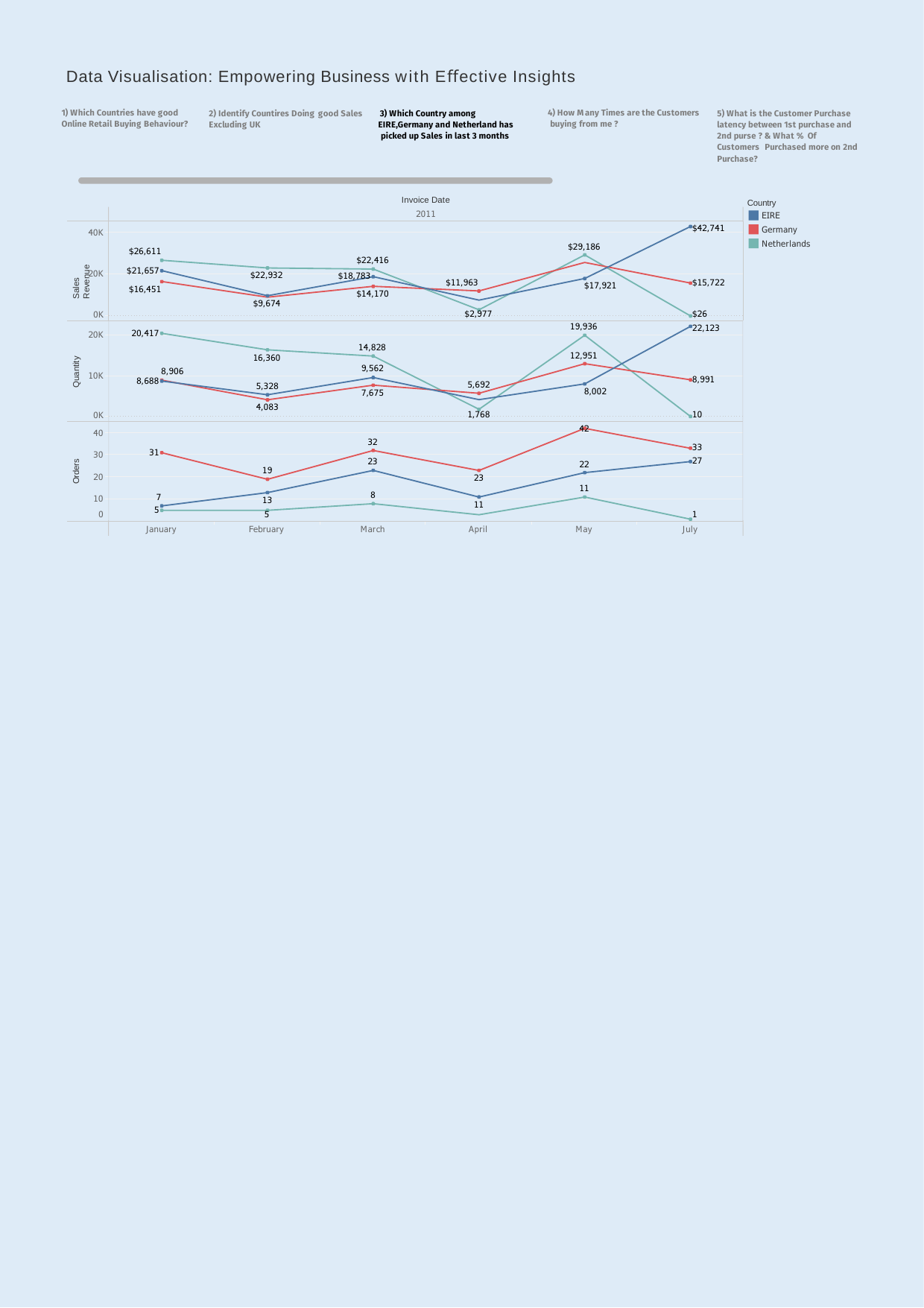

Data Visualisation: Empowering Business with Eﬀective Insights
1) Which Countries have good  Online Retail Buying Behaviour?
4) How Many Times are the Customers  buying from me ?
5) What is the Customer Purchase  latency between 1st purchase and  2nd purse ? & What % Of Customers  Purchased more on 2nd Purchase?
2) Identify Countires Doing good Sales	3) Which Country among
EIRE,Germany and Netherland has  picked up Sales in last 3 months
Excluding UK

Invoice Date
2011
Country
EIRE
Germany  Netherlands

$42,741
40K

$29,186
Sales Revenue
$26,611
$22,416
$21,657
20K
$22,932
$18,783
$11,963
$15,722
$17,921
$16,451
$14,170
$9,674
$2,977
$26
0K
19,936
22,123
20,417
20K

14,828

9,562
12,951
16,360
Quantity
8,906
10K
8,991
8,688
5,692
5,328

4,083
8,002
7,675
1,768
10
0K
42
40

30

20

10
0

32
33
31
27
23
Orders
22
19
23
11
8
7
13
11
5
5
1
January
February
March
April
May
July